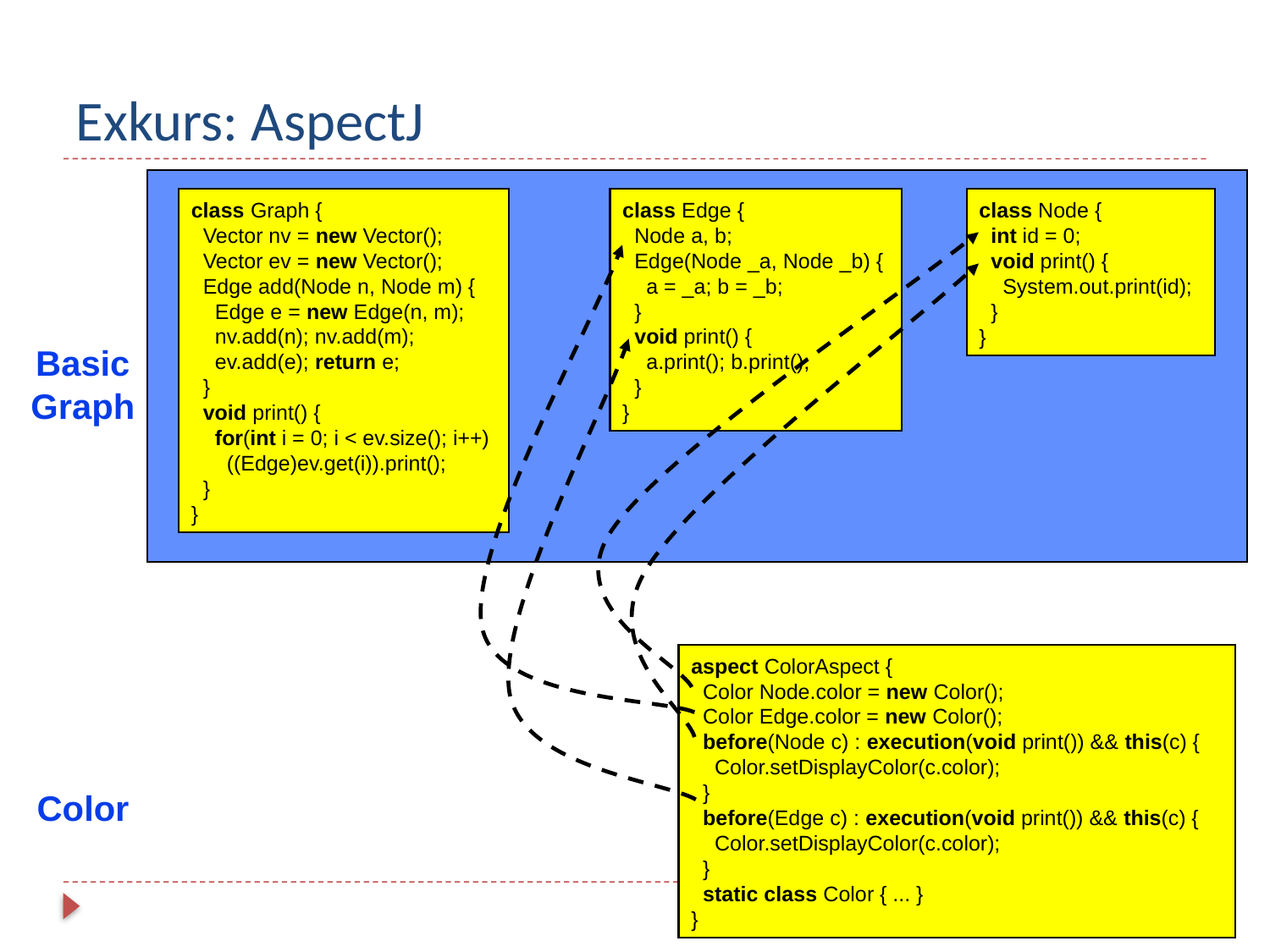

# Exkurs: AspectJ

class Graph {
  Vector nv = new Vector();
  Vector ev = new Vector();
  Edge add(Node n, Node m) {
    Edge e = new Edge(n, m);
    nv.add(n); nv.add(m);
    ev.add(e); return e;
  }
  void print() {
    for(int i = 0; i < ev.size(); i++)
      ((Edge)ev.get(i)).print();
  }
}
class Edge {
  Node a, b;
  Edge(Node _a, Node _b) {
    a = _a; b = _b;
  }
  void print() {
    a.print(); b.print();
  }
}
class Node {
  int id = 0;
  void print() {
    System.out.print(id);
  }
}

aspect ColorAspect {
  Color Node.color = new Color();
  Color Edge.color = new Color();
  before(Node c) : execution(void print()) && this(c) {
    Color.setDisplayColor(c.color);
  }
  before(Edge c) : execution(void print()) && this(c) {
    Color.setDisplayColor(c.color);
  }
  static class Color { ... }
}
Basic
Graph
Color